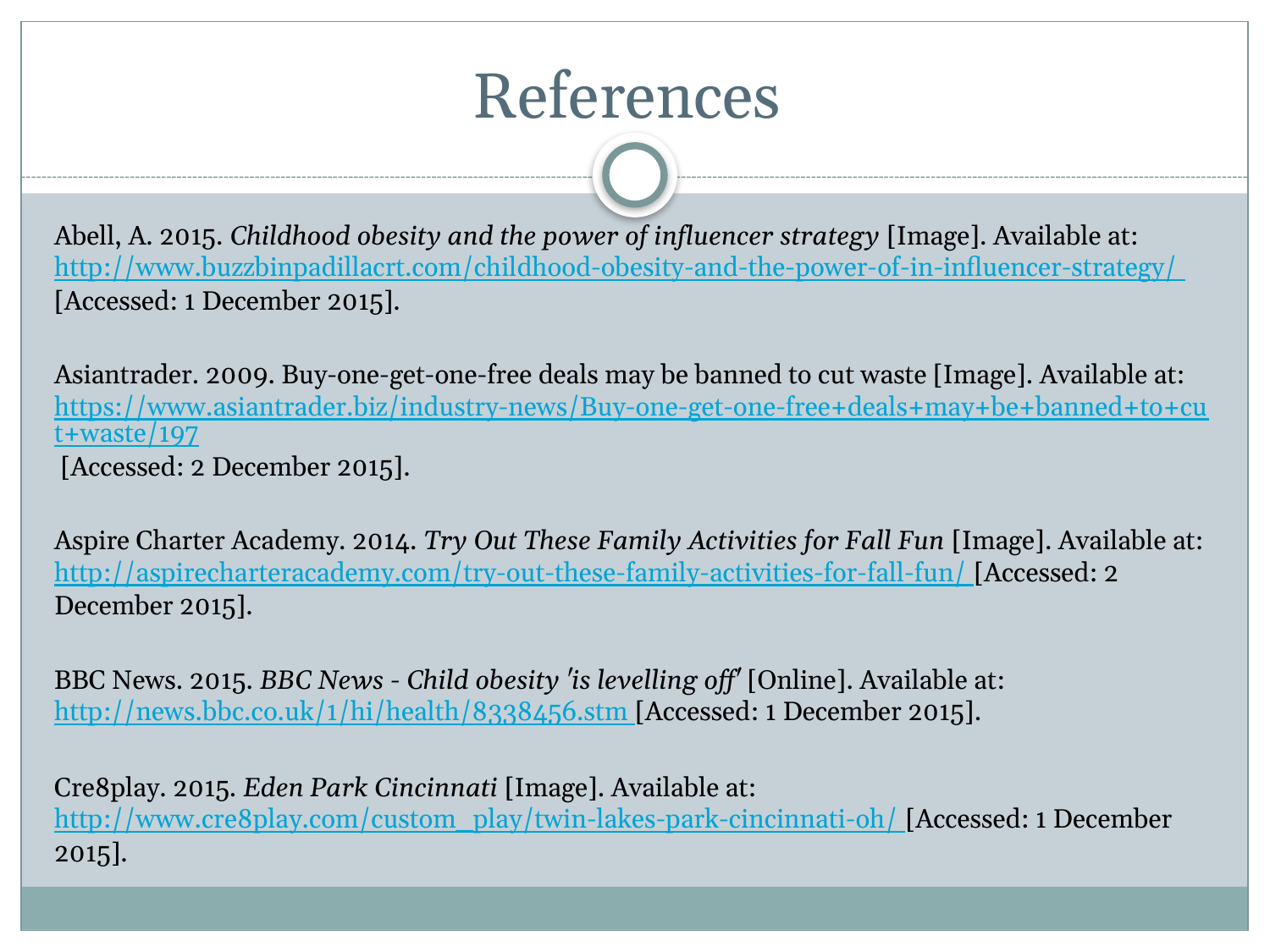

# References
Abell, A. 2015. Childhood obesity and the power of influencer strategy [Image]. Available at: http://www.buzzbinpadillacrt.com/childhood-obesity-and-the-power-of-in-influencer-strategy/ [Accessed: 1 December 2015].

Asiantrader. 2009. Buy-one-get-one-free deals may be banned to cut waste [Image]. Available at: https://www.asiantrader.biz/industry-news/Buy-one-get-one-free+deals+may+be+banned+to+cut+waste/197 [Accessed: 2 December 2015].

Aspire Charter Academy. 2014. Try Out These Family Activities for Fall Fun [Image]. Available at: http://aspirecharteracademy.com/try-out-these-family-activities-for-fall-fun/ [Accessed: 2 December 2015].

BBC News. 2015. BBC News - Child obesity 'is levelling off' [Online]. Available at: http://news.bbc.co.uk/1/hi/health/8338456.stm [Accessed: 1 December 2015].

Cre8play. 2015. Eden Park Cincinnati [Image]. Available at: http://www.cre8play.com/custom_play/twin-lakes-park-cincinnati-oh/ [Accessed: 1 December 2015].